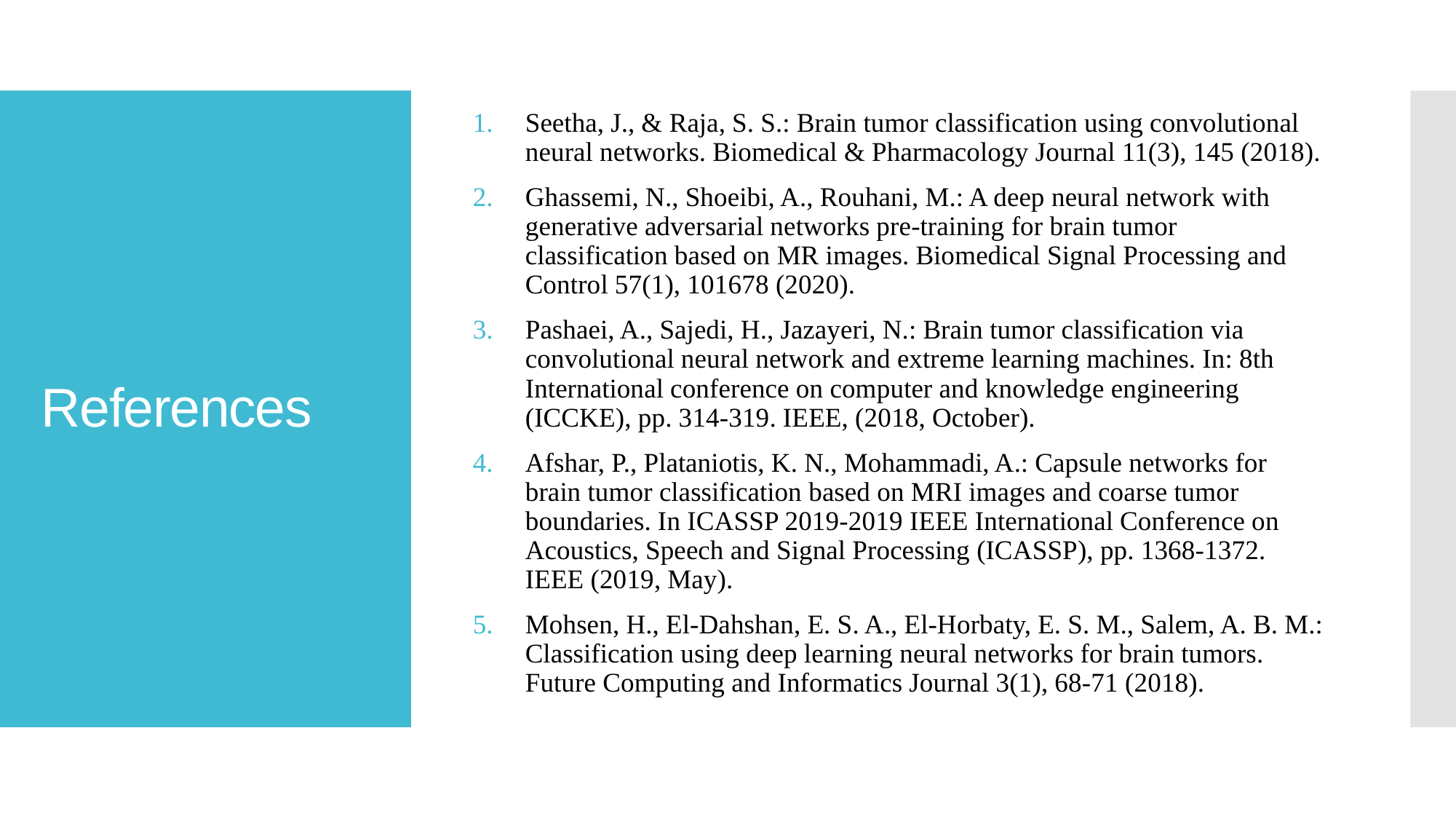

Seetha, J., & Raja, S. S.: Brain tumor classification using convolutional neural networks. Biomedical & Pharmacology Journal 11(3), 145 (2018).
Ghassemi, N., Shoeibi, A., Rouhani, M.: A deep neural network with generative adversarial networks pre-training for brain tumor classification based on MR images. Biomedical Signal Processing and Control 57(1), 101678 (2020).
Pashaei, A., Sajedi, H., Jazayeri, N.: Brain tumor classification via convolutional neural network and extreme learning machines. In: 8th International conference on computer and knowledge engineering (ICCKE), pp. 314-319. IEEE, (2018, October).
Afshar, P., Plataniotis, K. N., Mohammadi, A.: Capsule networks for brain tumor classification based on MRI images and coarse tumor boundaries. In ICASSP 2019-2019 IEEE International Conference on Acoustics, Speech and Signal Processing (ICASSP), pp. 1368-1372. IEEE (2019, May).
Mohsen, H., El-Dahshan, E. S. A., El-Horbaty, E. S. M., Salem, A. B. M.: Classification using deep learning neural networks for brain tumors. Future Computing and Informatics Journal 3(1), 68-71 (2018).

# References